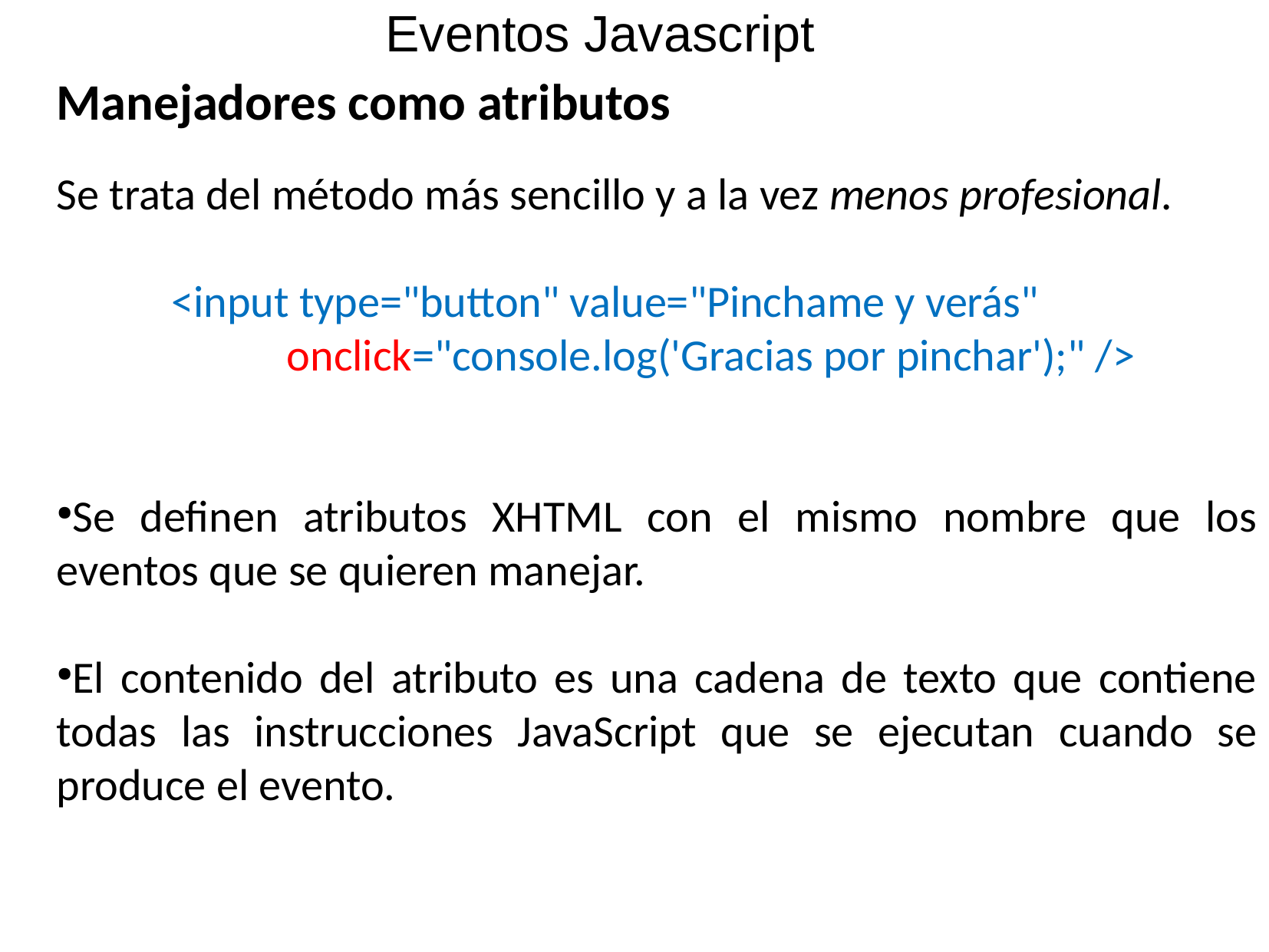

Eventos Javascript
Manejadores como atributos

Se trata del método más sencillo y a la vez menos profesional.

	<input type="button" value="Pinchame y verás" 				onclick="console.log('Gracias por pinchar');" />

Se definen atributos XHTML con el mismo nombre que los eventos que se quieren manejar.

El contenido del atributo es una cadena de texto que contiene todas las instrucciones JavaScript que se ejecutan cuando se produce el evento.